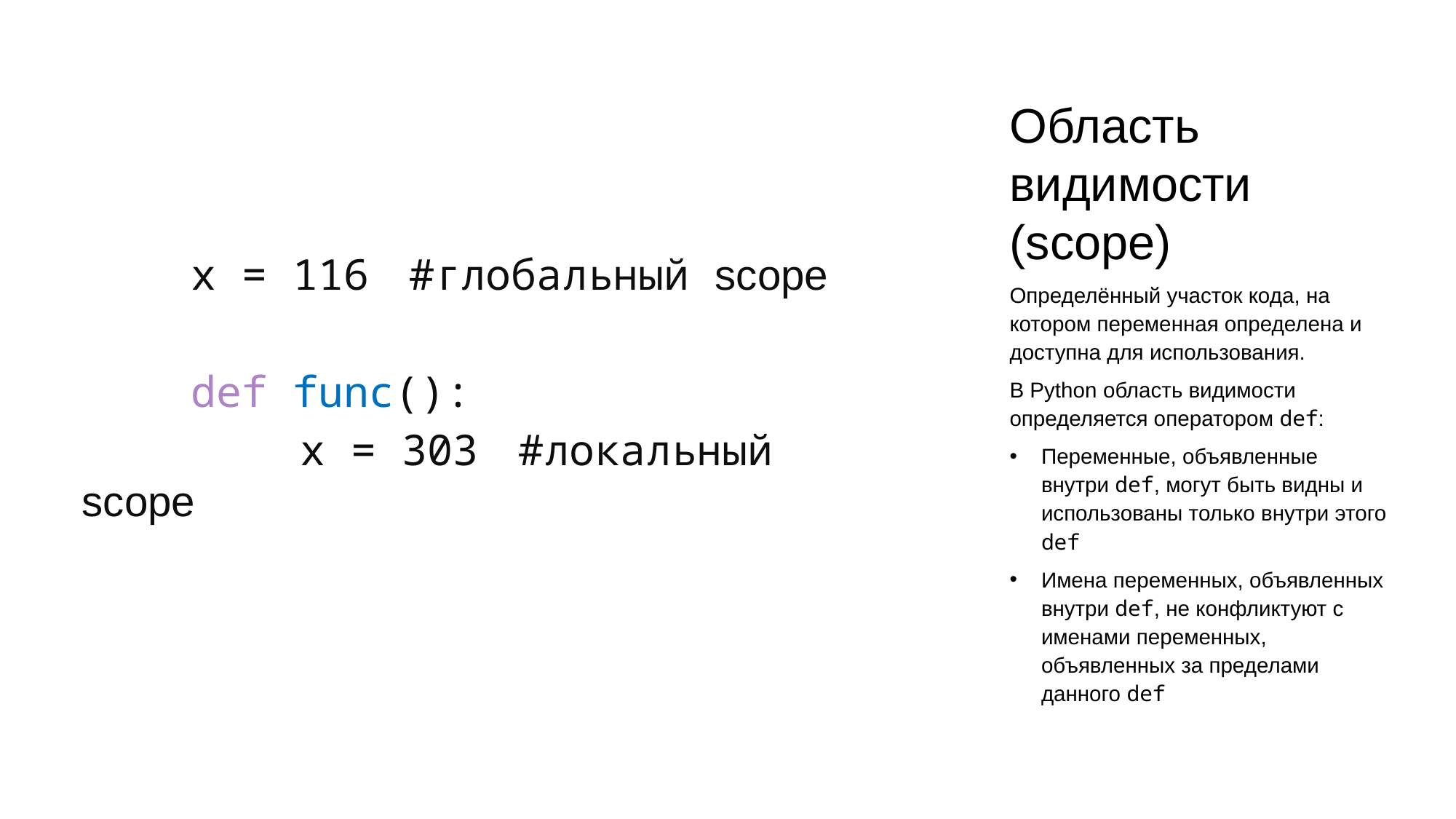

# Область видимости (scope)

	x = 116	#глобальный scope

	def func():
		x = 303	#локальный scope

Определённый участок кода, на котором переменная определена и доступна для использования.
В Python область видимости определяется оператором def:
Переменные, объявленные внутри def, могут быть видны и использованы только внутри этого def
Имена переменных, объявленных внутри def, не конфликтуют с именами переменных, объявленных за пределами данного def